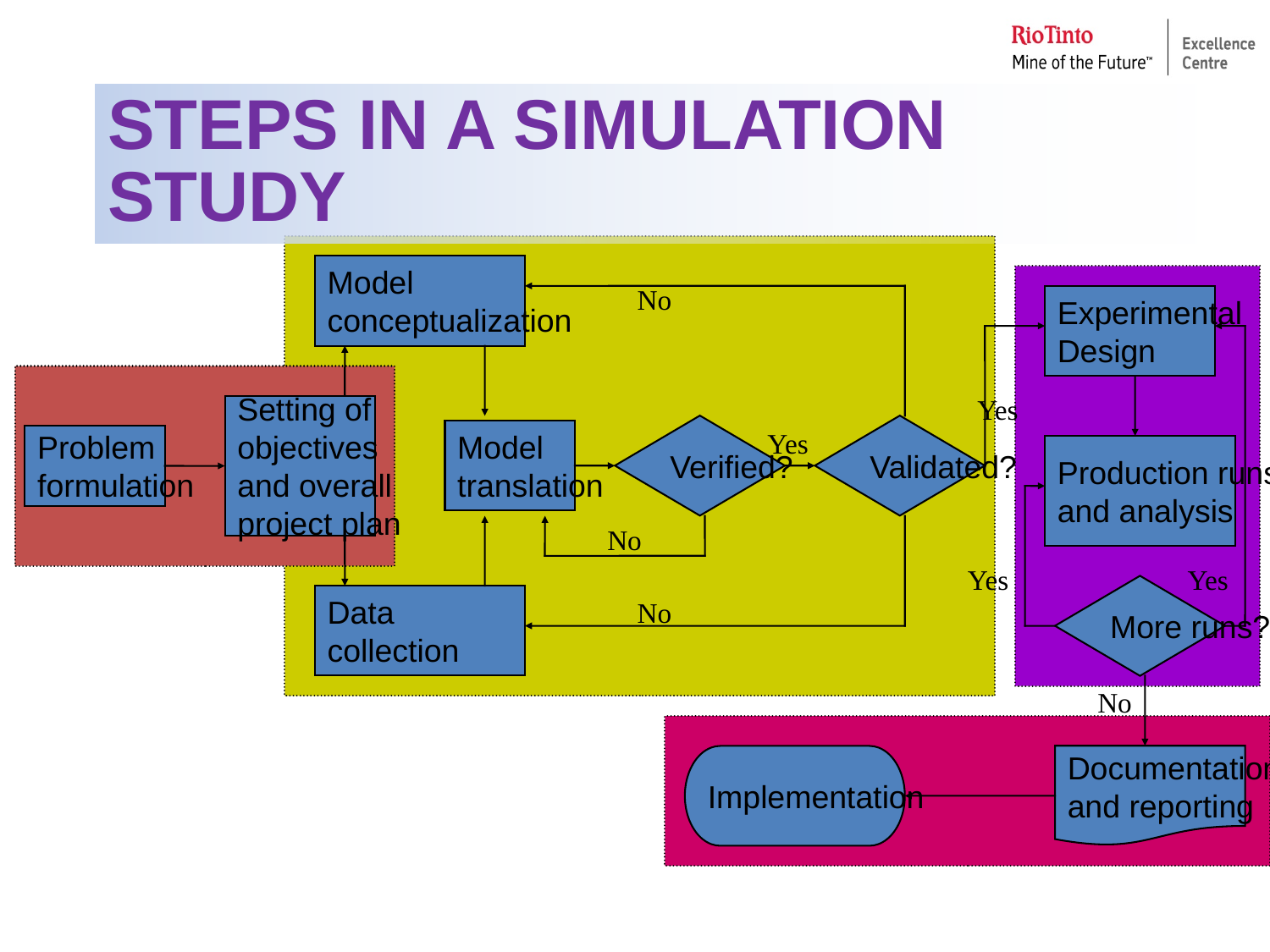

# STEPS IN A SIMULATION STUDY

Model
conceptualization

No

Experimental
Design

Yes
Setting of
objectives
and overall
project plan
Verified?
Validated?
Yes
Model
translation
Problem
formulation
Production runs
and analysis

No

Yes
Yes
More runs?
Data
collection
No

No

Documentation
and reporting
Implementation